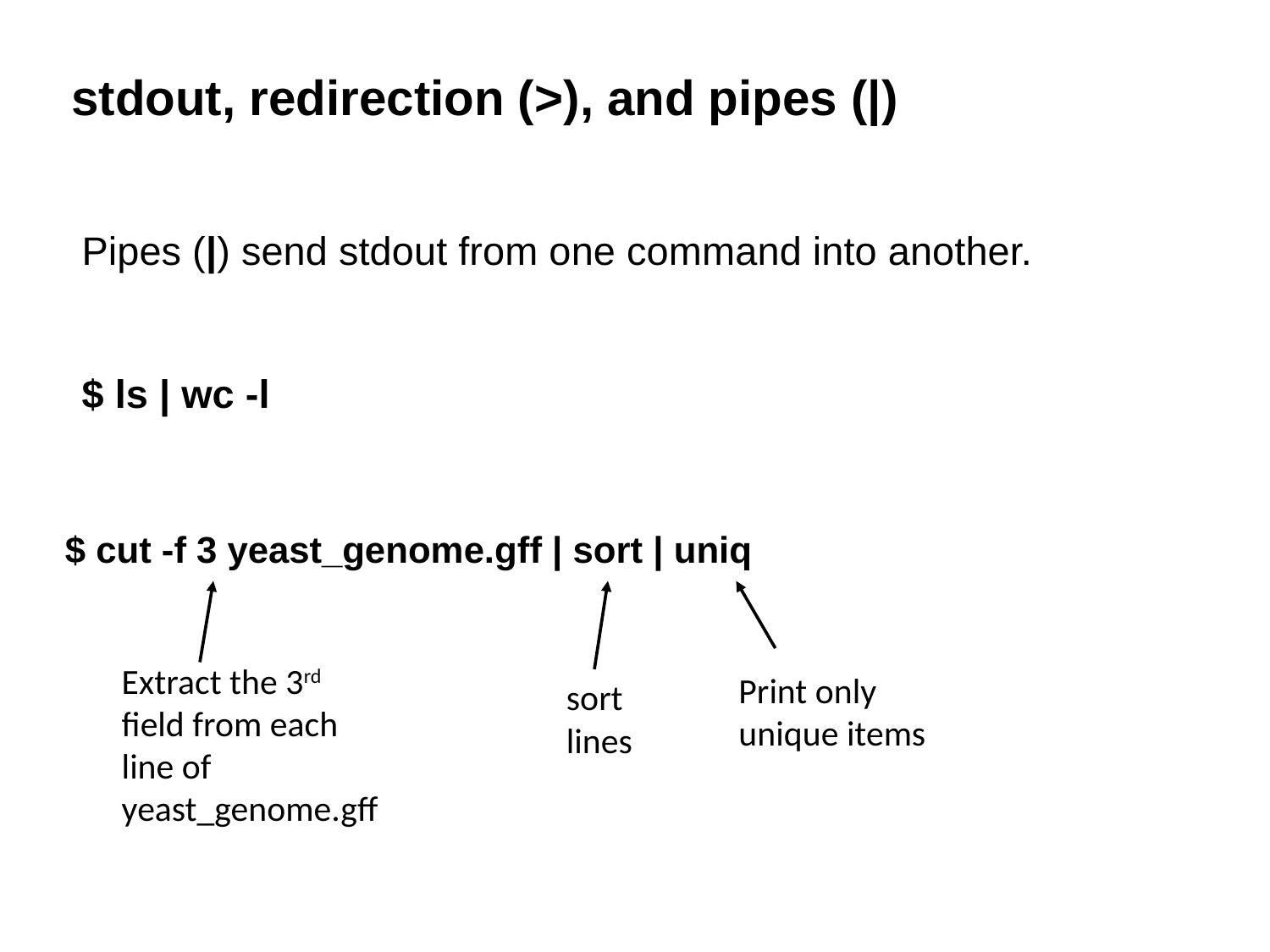

stdout, redirection (>), and pipes (|)
Pipes (|) send stdout from one command into another.

$ ls | wc -l
$ cut -f 3 yeast_genome.gff | sort | uniq
Extract the 3rd field from each line of yeast_genome.gff
Print only unique items
sort lines